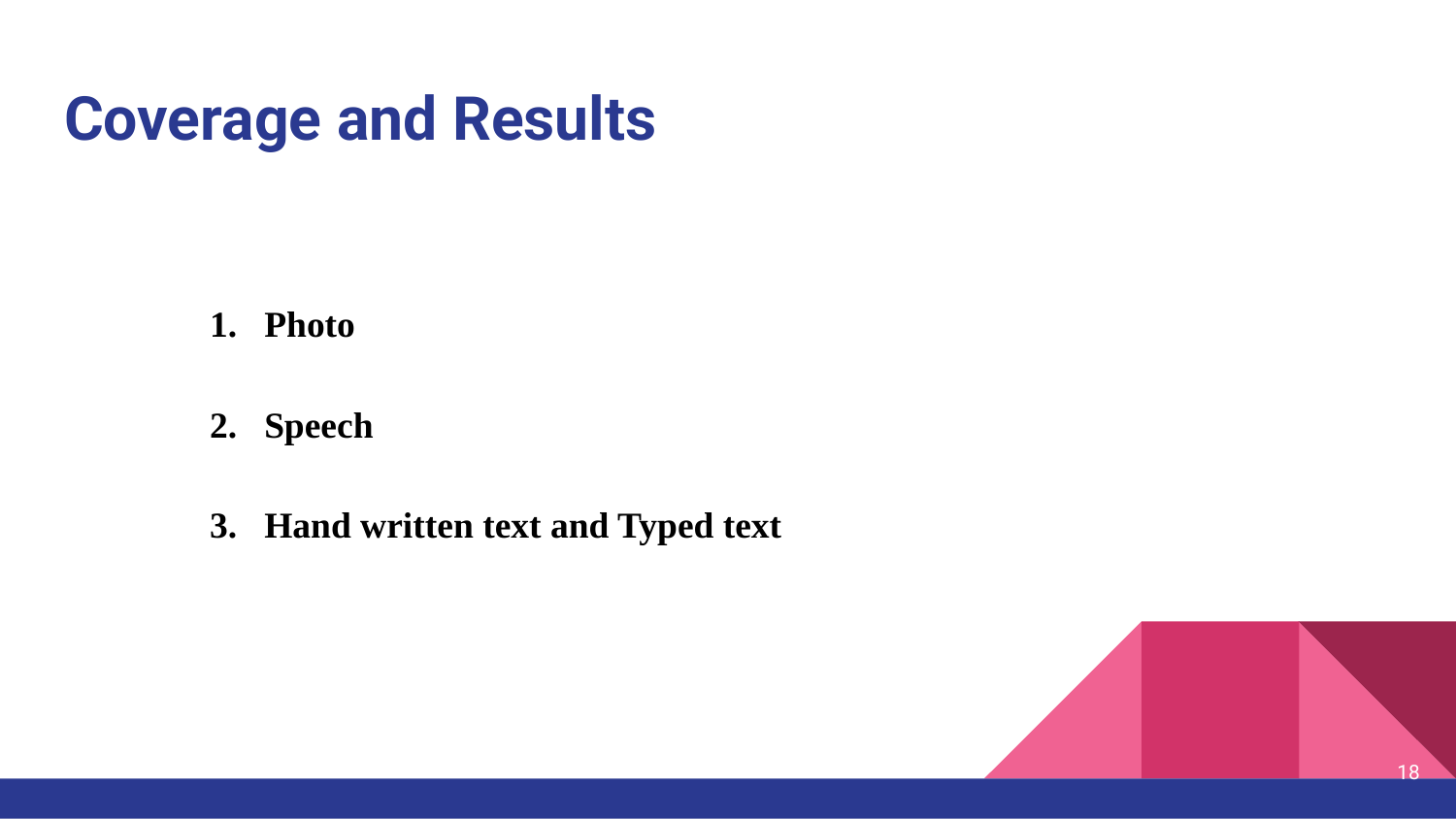

# Coverage and Results
Photo

Speech

Hand written text and Typed text

18